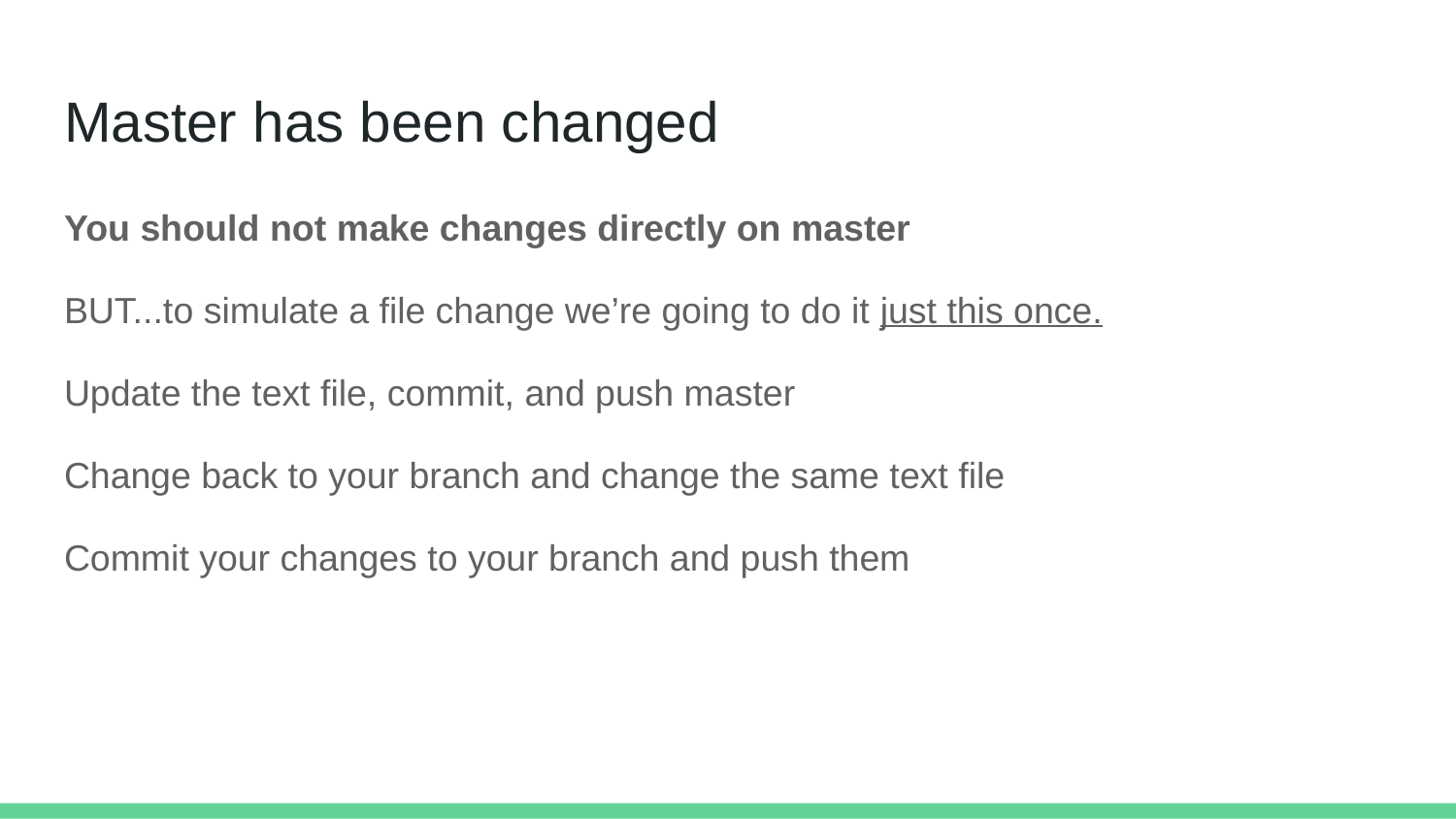

# Master has been changed
You should not make changes directly on master
BUT...to simulate a file change we’re going to do it just this once.
Update the text file, commit, and push master
Change back to your branch and change the same text file
Commit your changes to your branch and push them